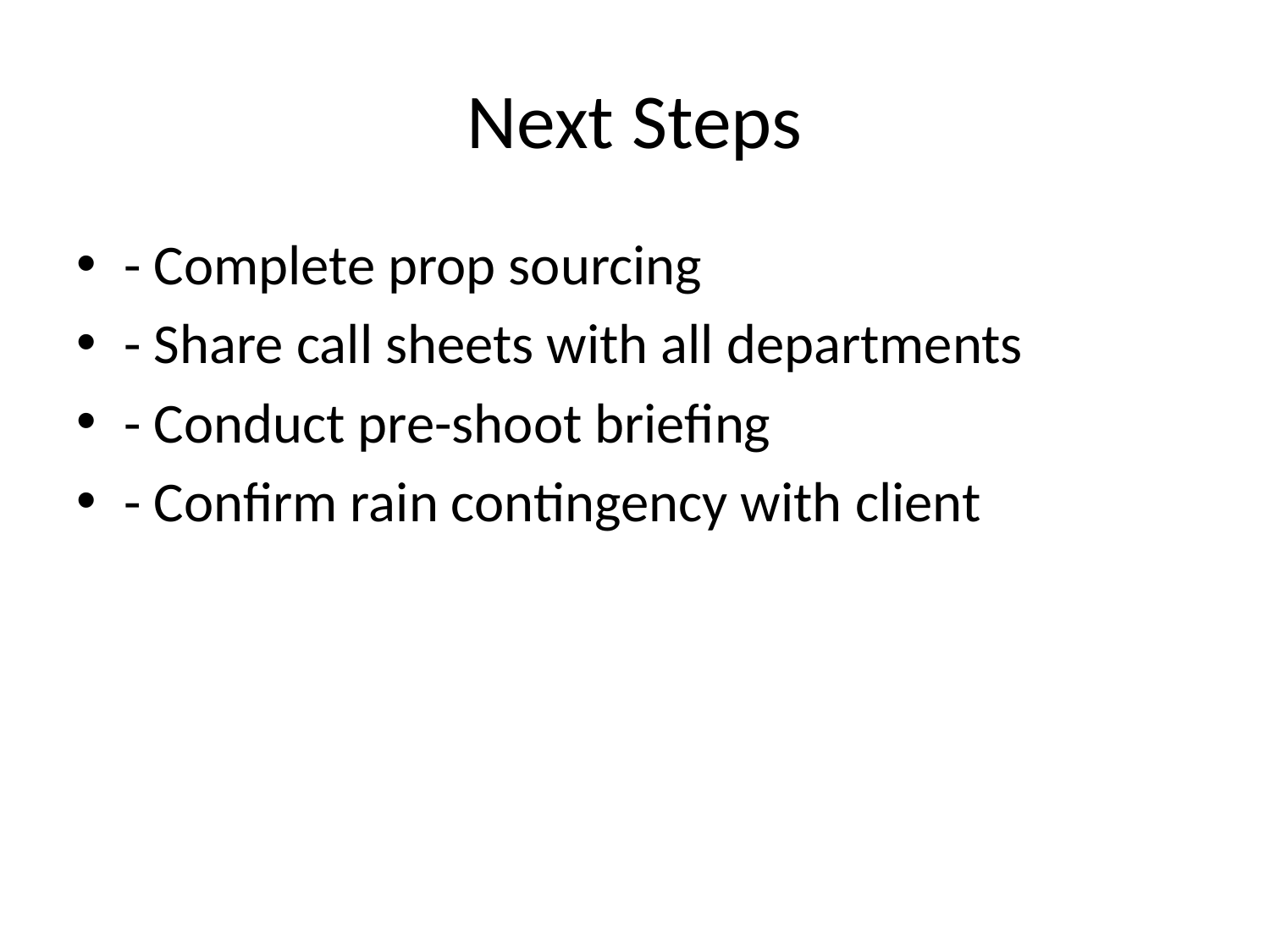

# Next Steps
- Complete prop sourcing
- Share call sheets with all departments
- Conduct pre-shoot briefing
- Confirm rain contingency with client